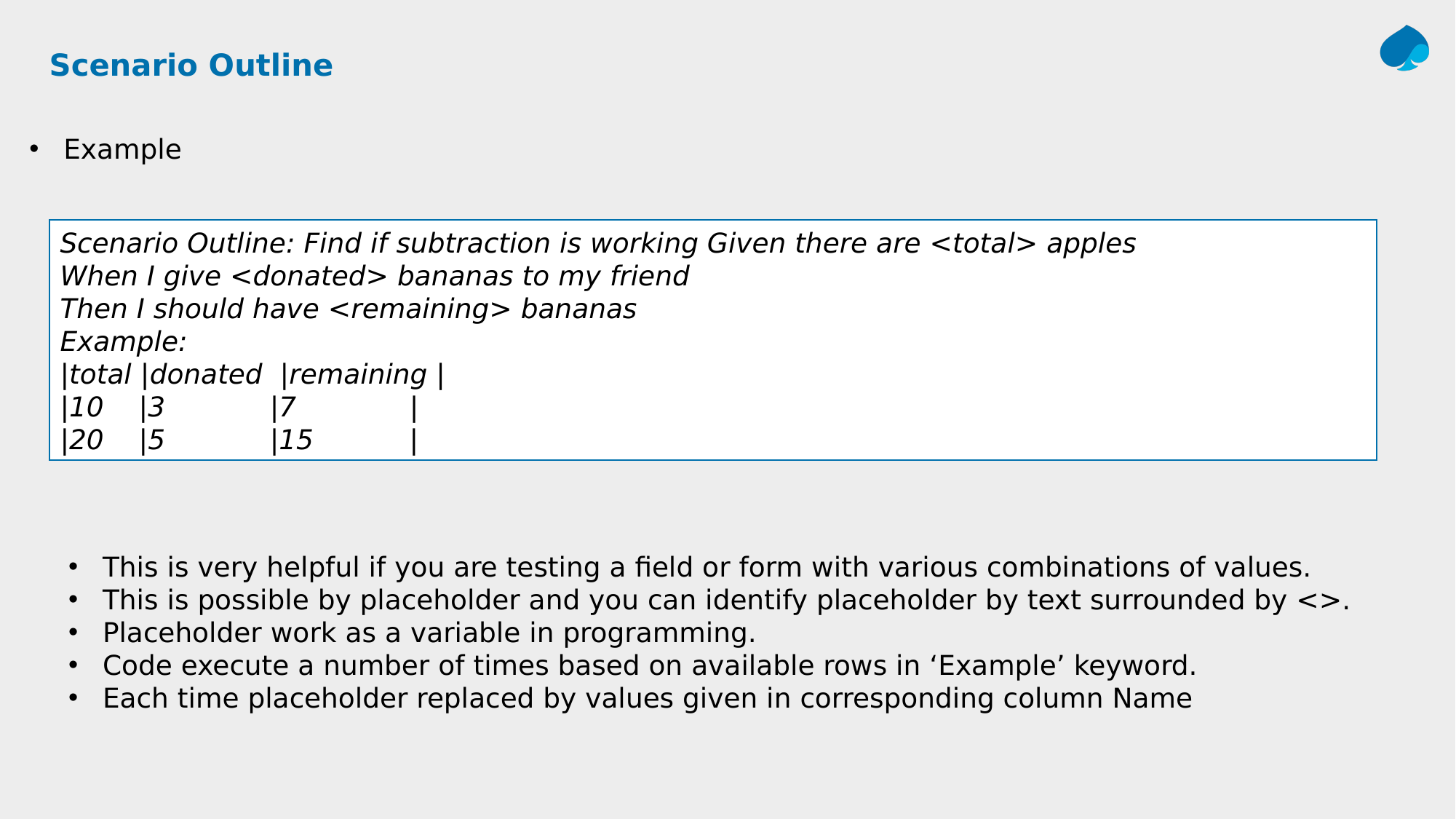

# Scenario Outline
Example
Scenario Outline: Find if subtraction is working Given there are <total> apples
When I give <donated> bananas to my friend
Then I should have <remaining> bananas
Example:
|total |donated  |remaining |
|10    |3            |7             |
|20    |5            |15           |
This is very helpful if you are testing a field or form with various combinations of values.
This is possible by placeholder and you can identify placeholder by text surrounded by <>.
Placeholder work as a variable in programming.
Code execute a number of times based on available rows in ‘Example’ keyword.
Each time placeholder replaced by values given in corresponding column Name